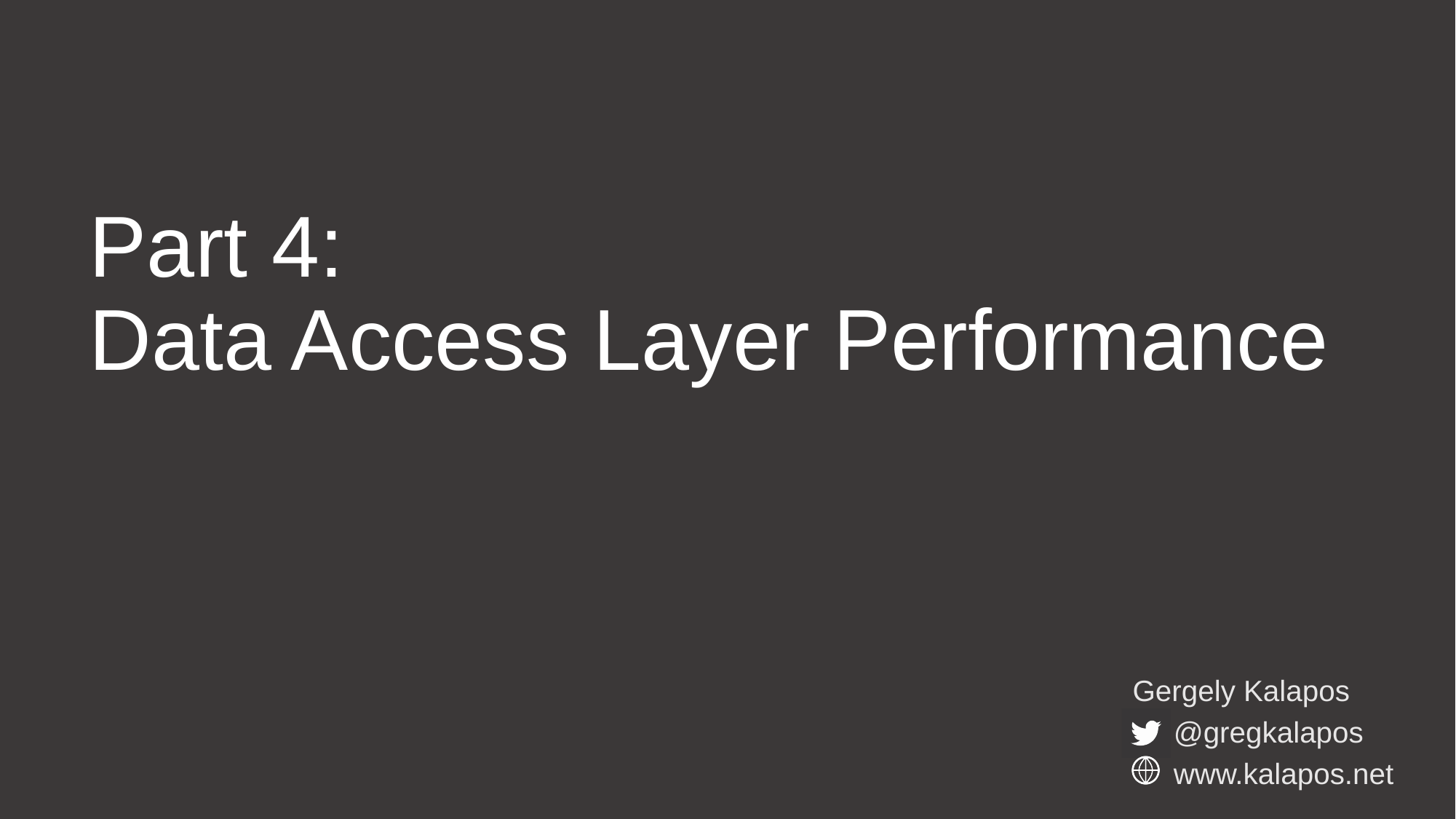

# Part 4: Data Access Layer Performance